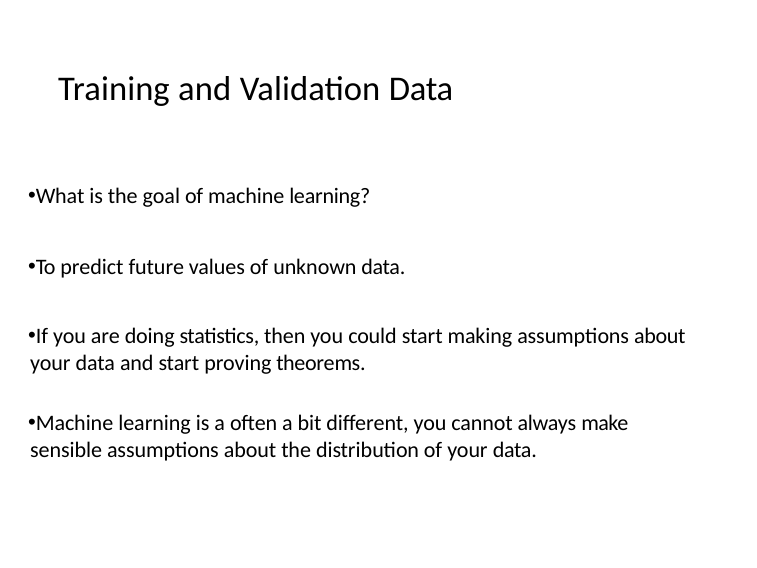

# Training and Validation Data
What is the goal of machine learning?

To predict future values of unknown data.

If you are doing statistics, then you could start making assumptions about your data and start proving theorems.

Machine learning is a often a bit different, you cannot always make sensible assumptions about the distribution of your data.